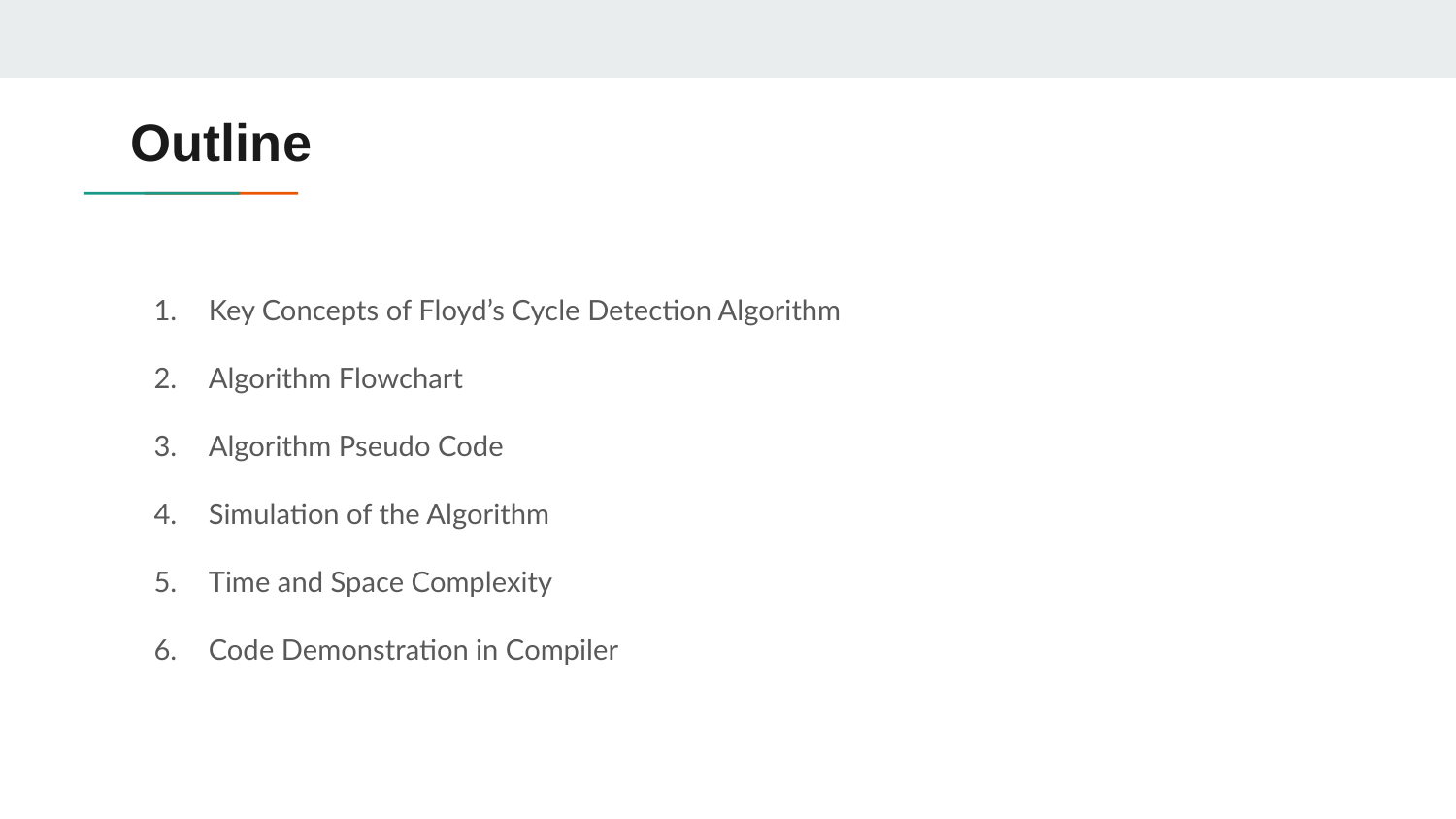

# Outline
Key Concepts of Floyd’s Cycle Detection Algorithm
Algorithm Flowchart
Algorithm Pseudo Code
Simulation of the Algorithm
Time and Space Complexity
Code Demonstration in Compiler